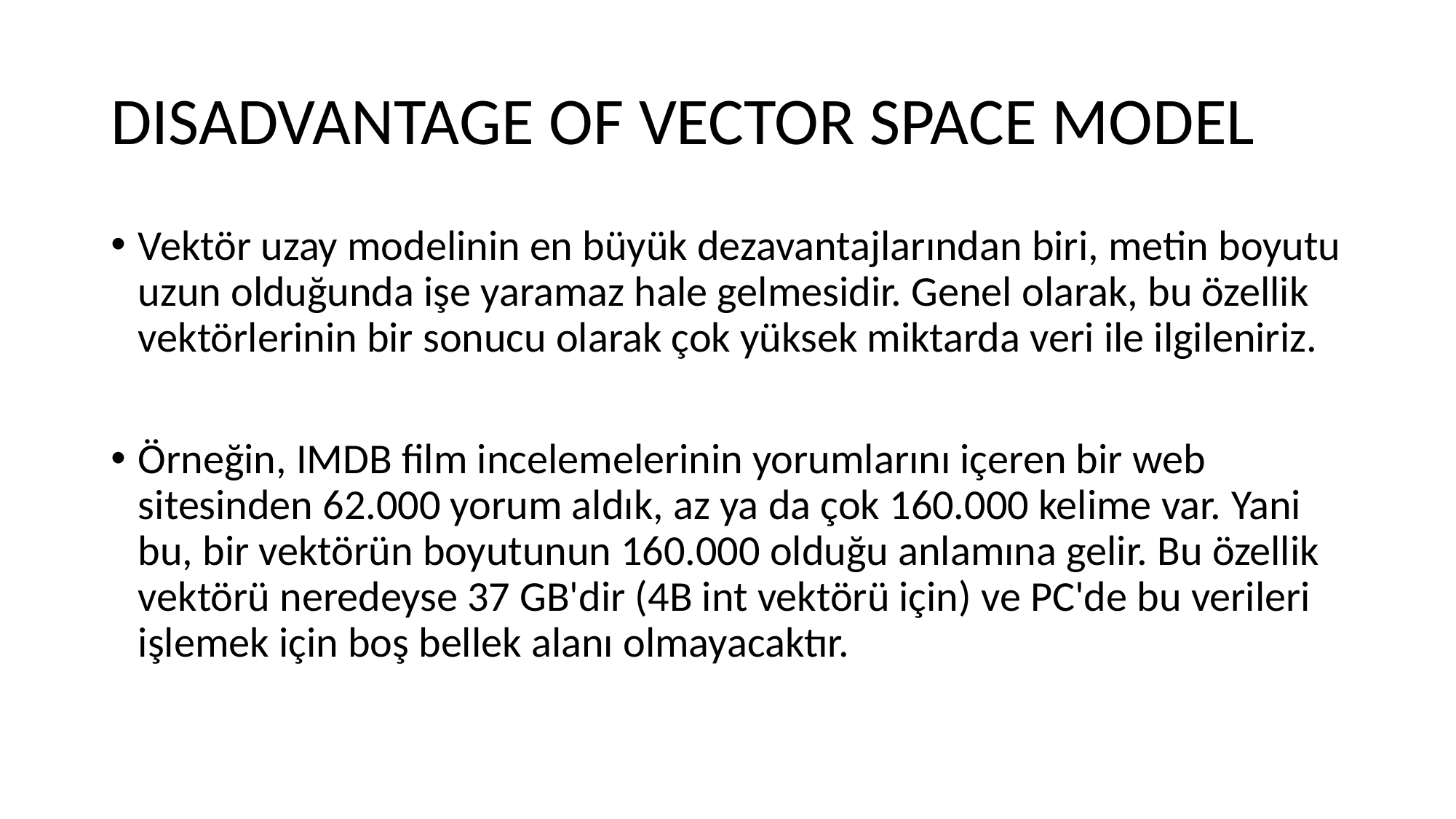

# DISADVANTAGE OF VECTOR SPACE MODEL
Vektör uzay modelinin en büyük dezavantajlarından biri, metin boyutu uzun olduğunda işe yaramaz hale gelmesidir. Genel olarak, bu özellik vektörlerinin bir sonucu olarak çok yüksek miktarda veri ile ilgileniriz.

Örneğin, IMDB film incelemelerinin yorumlarını içeren bir web sitesinden 62.000 yorum aldık, az ya da çok 160.000 kelime var. Yani bu, bir vektörün boyutunun 160.000 olduğu anlamına gelir. Bu özellik vektörü neredeyse 37 GB'dir (4B int vektörü için) ve PC'de bu verileri işlemek için boş bellek alanı olmayacaktır.